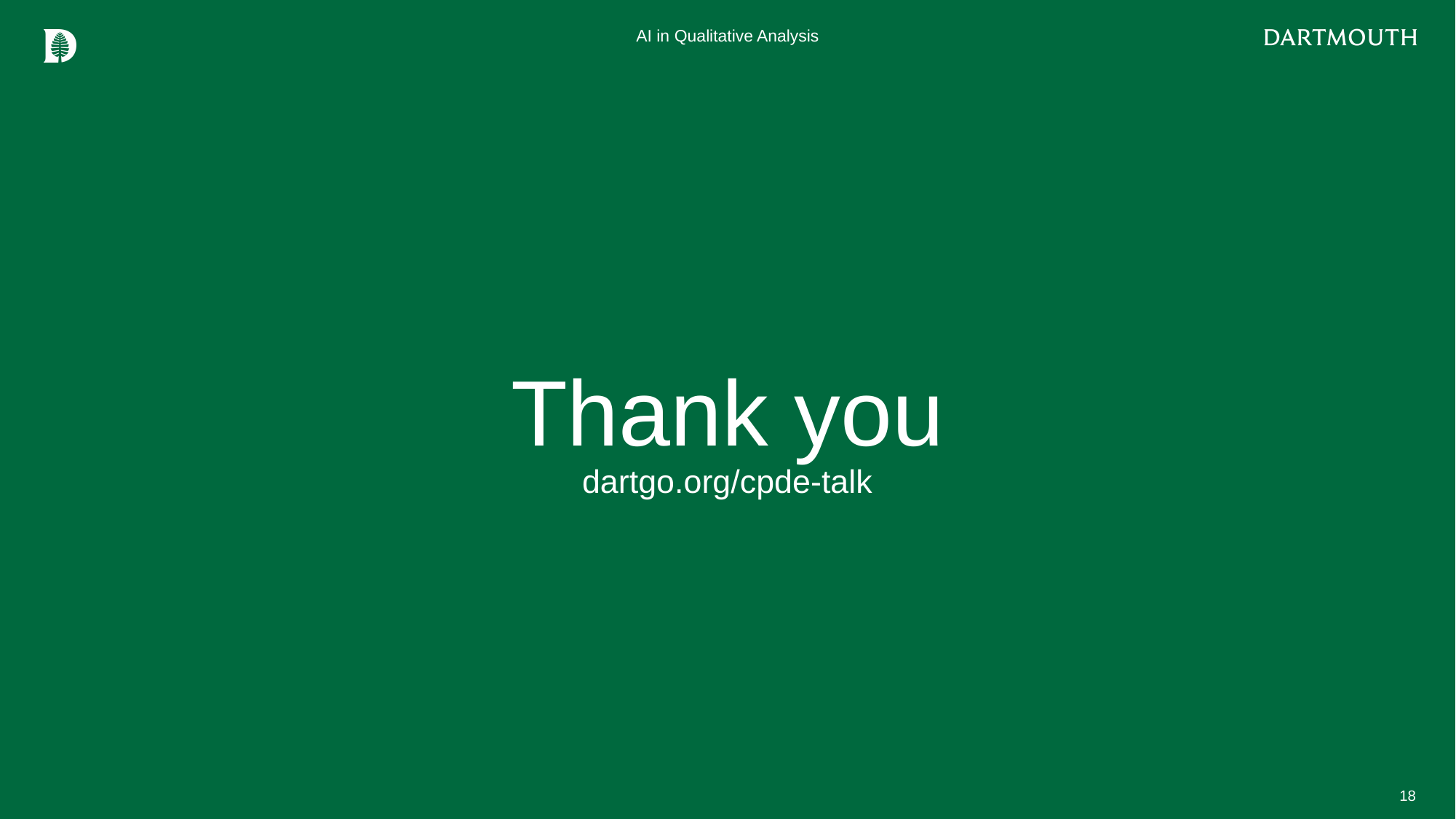

AI in Qualitative Analysis
# Thank you
dartgo.org/cpde-talk
18